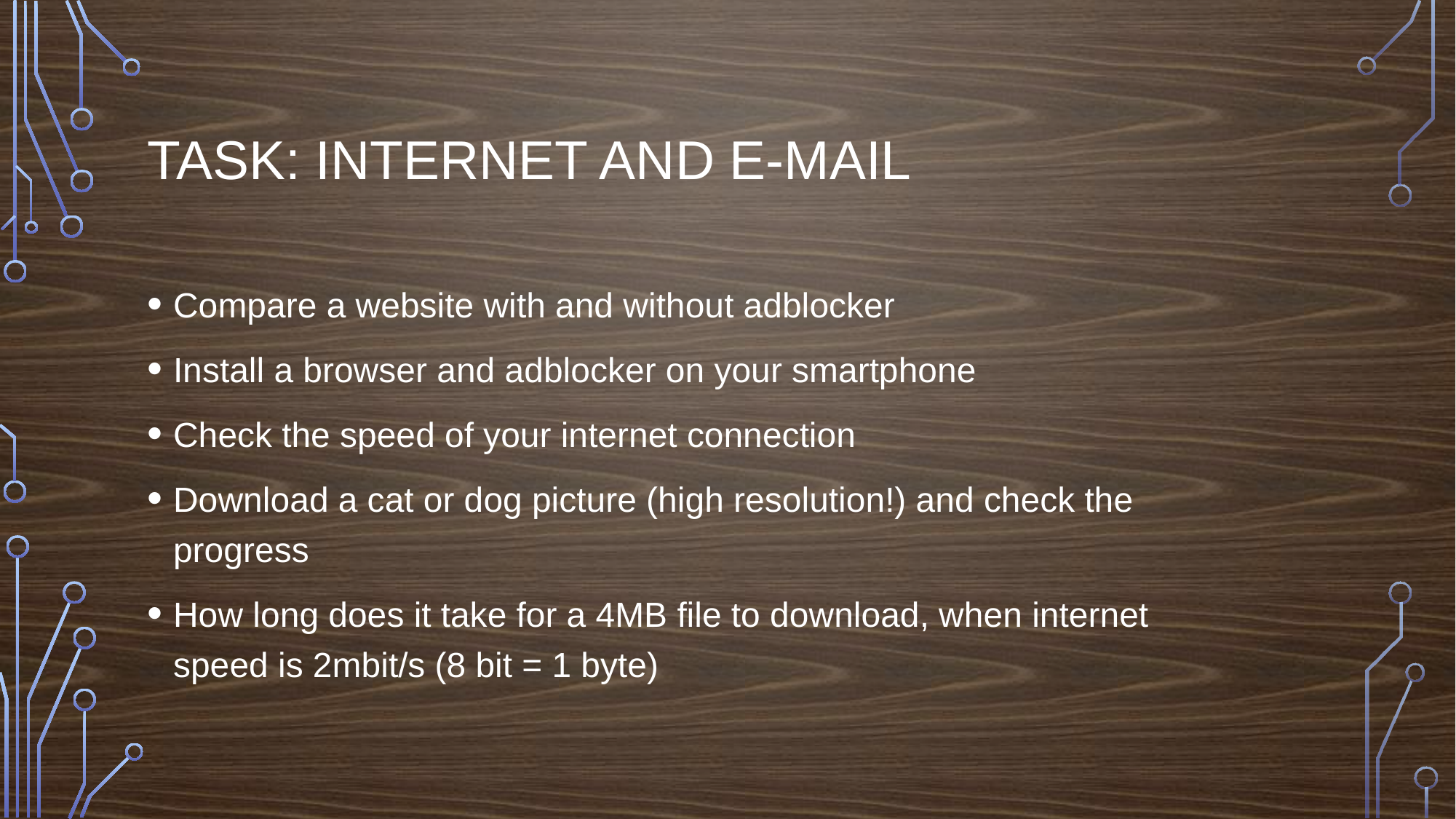

# Task: Internet and e-mail
Compare a website with and without adblocker
Install a browser and adblocker on your smartphone
Check the speed of your internet connection
Download a cat or dog picture (high resolution!) and check the progress
How long does it take for a 4MB file to download, when internet speed is 2mbit/s (8 bit = 1 byte)